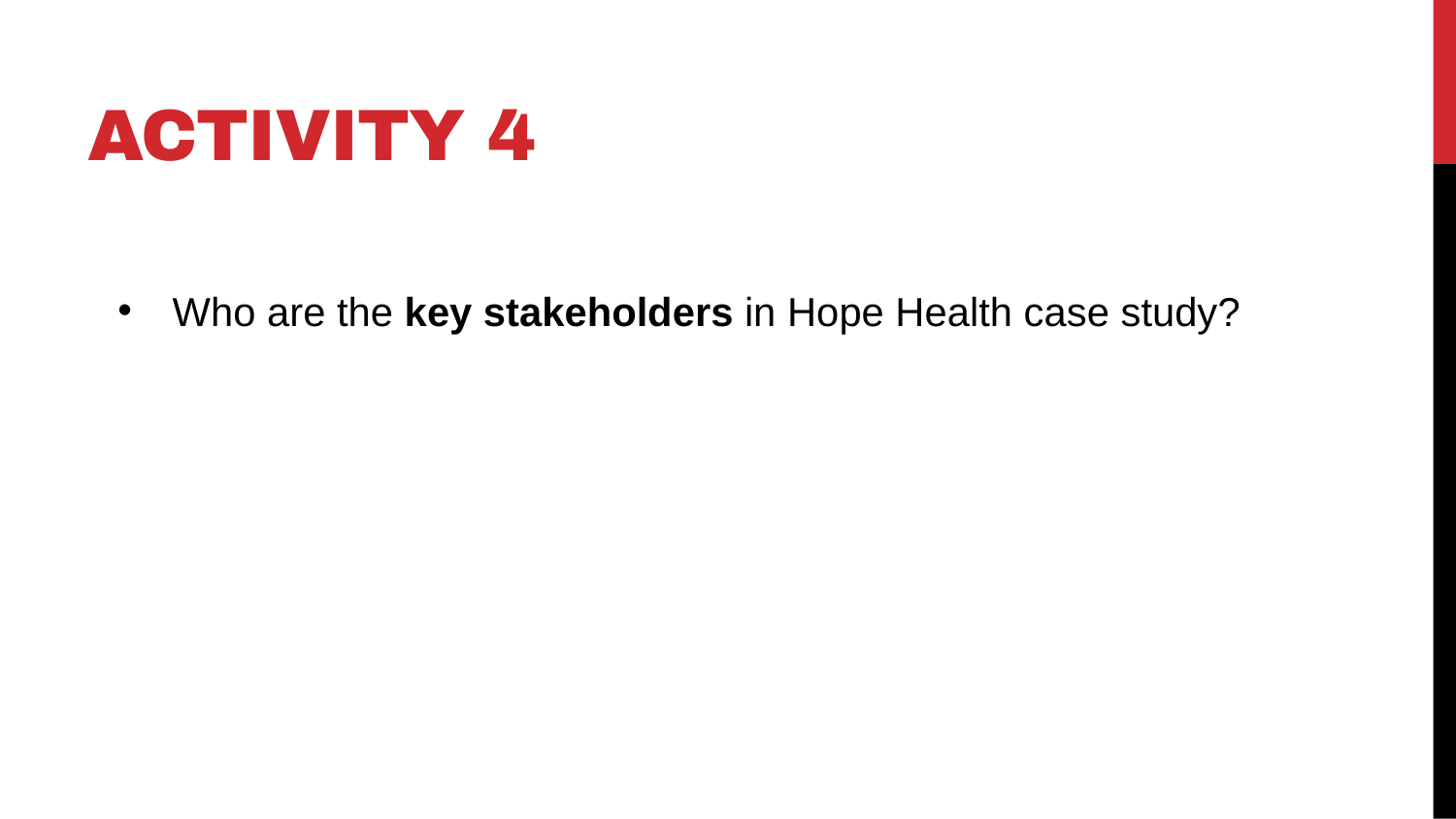

# Activity 4
Who are the key stakeholders in Hope Health case study?